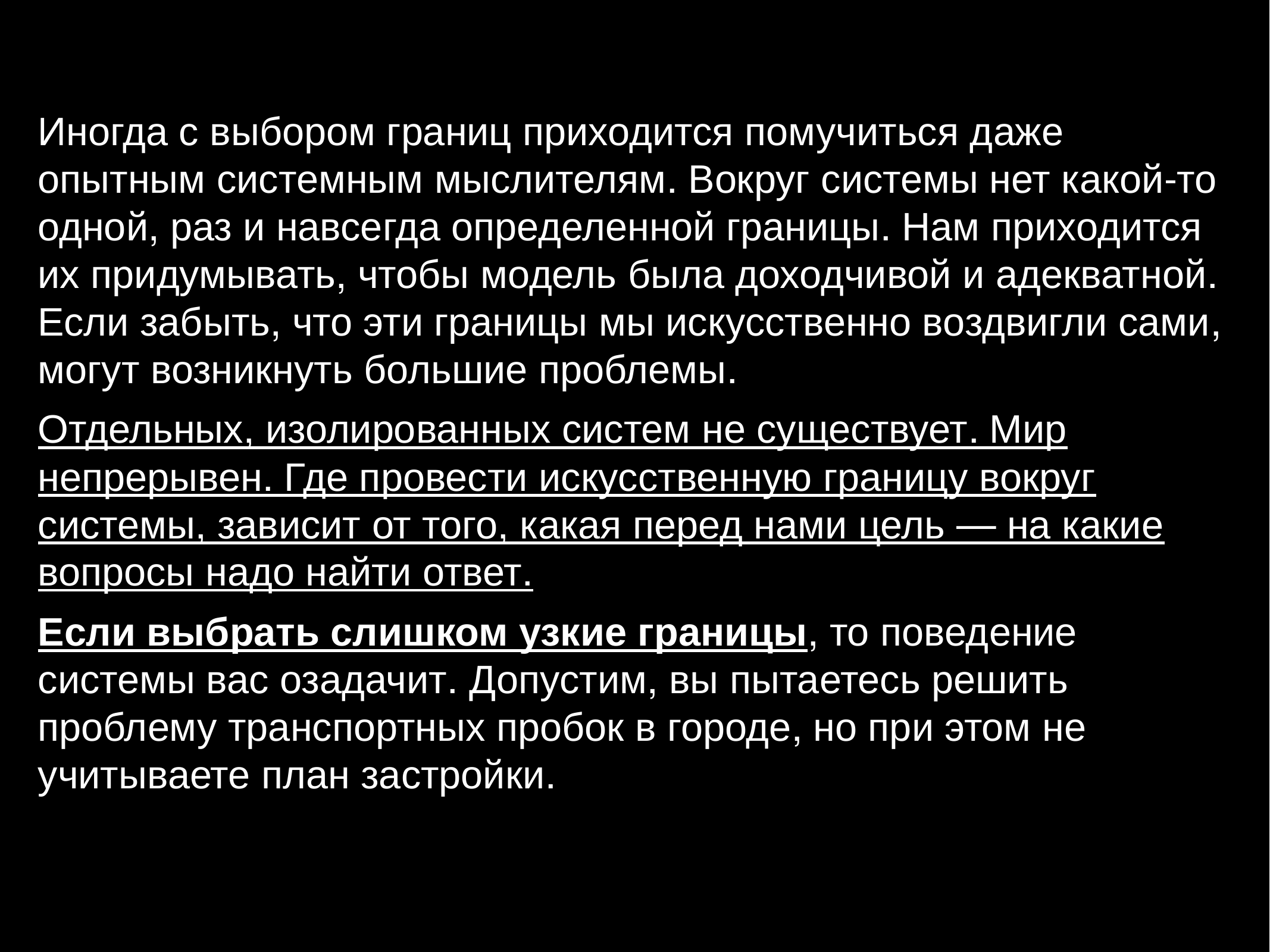

27
Иногда с выбором границ приходится помучиться даже опытным системным мыслителям. Вокруг системы нет какой-то одной, раз и навсегда определенной границы. Нам приходится их придумывать, чтобы модель была доходчивой и адекватной. Если забыть, что эти границы мы искусственно воздвигли сами, могут возникнуть большие проблемы.
Отдельных, изолированных систем не существует. Мир непрерывен. Где провести искусственную границу вокруг системы, зависит от того, какая перед нами цель — на какие вопросы надо найти ответ.
Если выбрать слишком узкие границы, то поведение системы вас озадачит. Допустим, вы пытаетесь решить проблему транспортных пробок в городе, но при этом не учитываете план застройки.